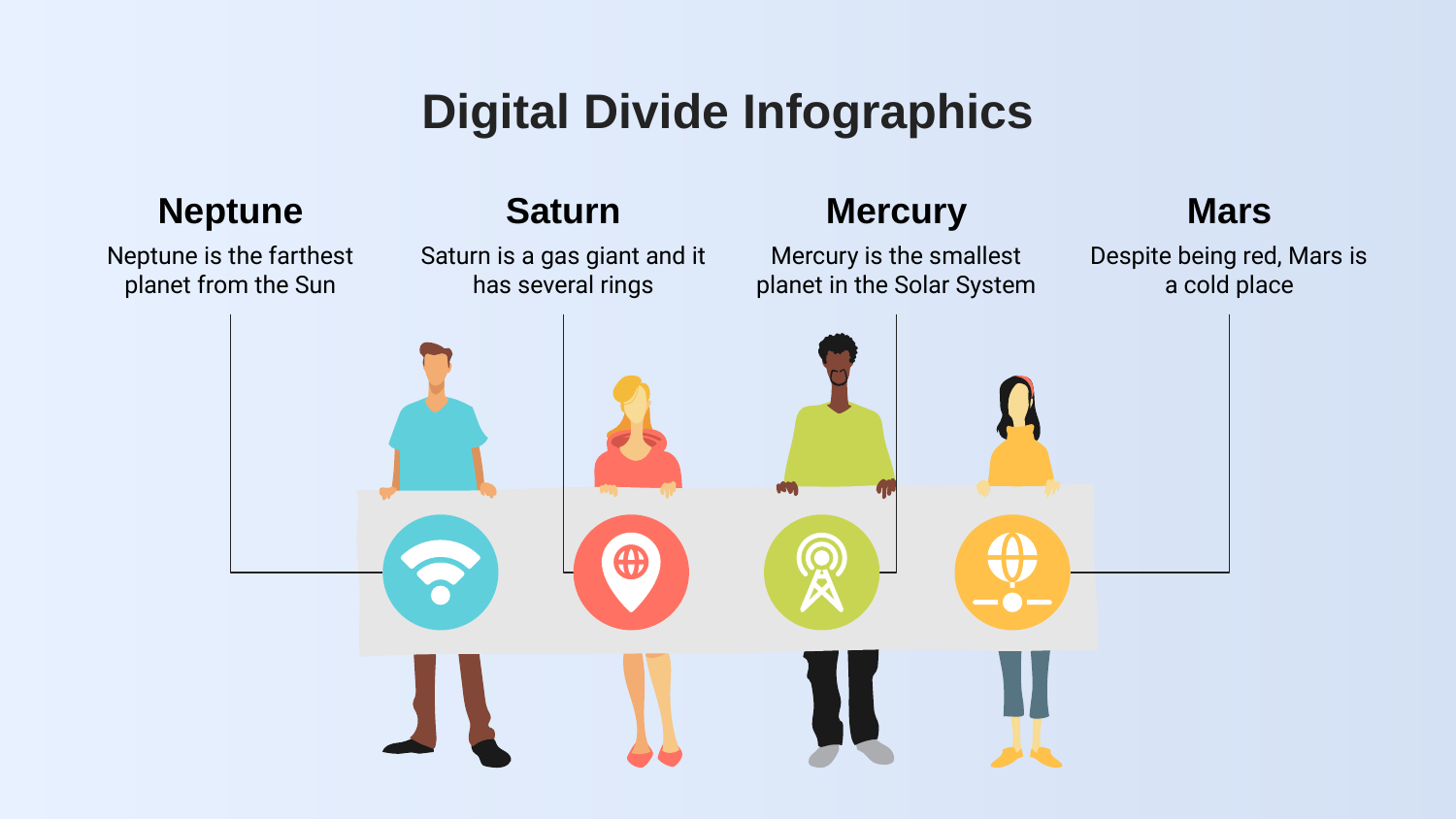

# Digital Divide Infographics
Neptune
Neptune is the farthest planet from the Sun
Saturn
Saturn is a gas giant and it has several rings
Mercury
Mercury is the smallest planet in the Solar System
Mars
Despite being red, Mars is a cold place